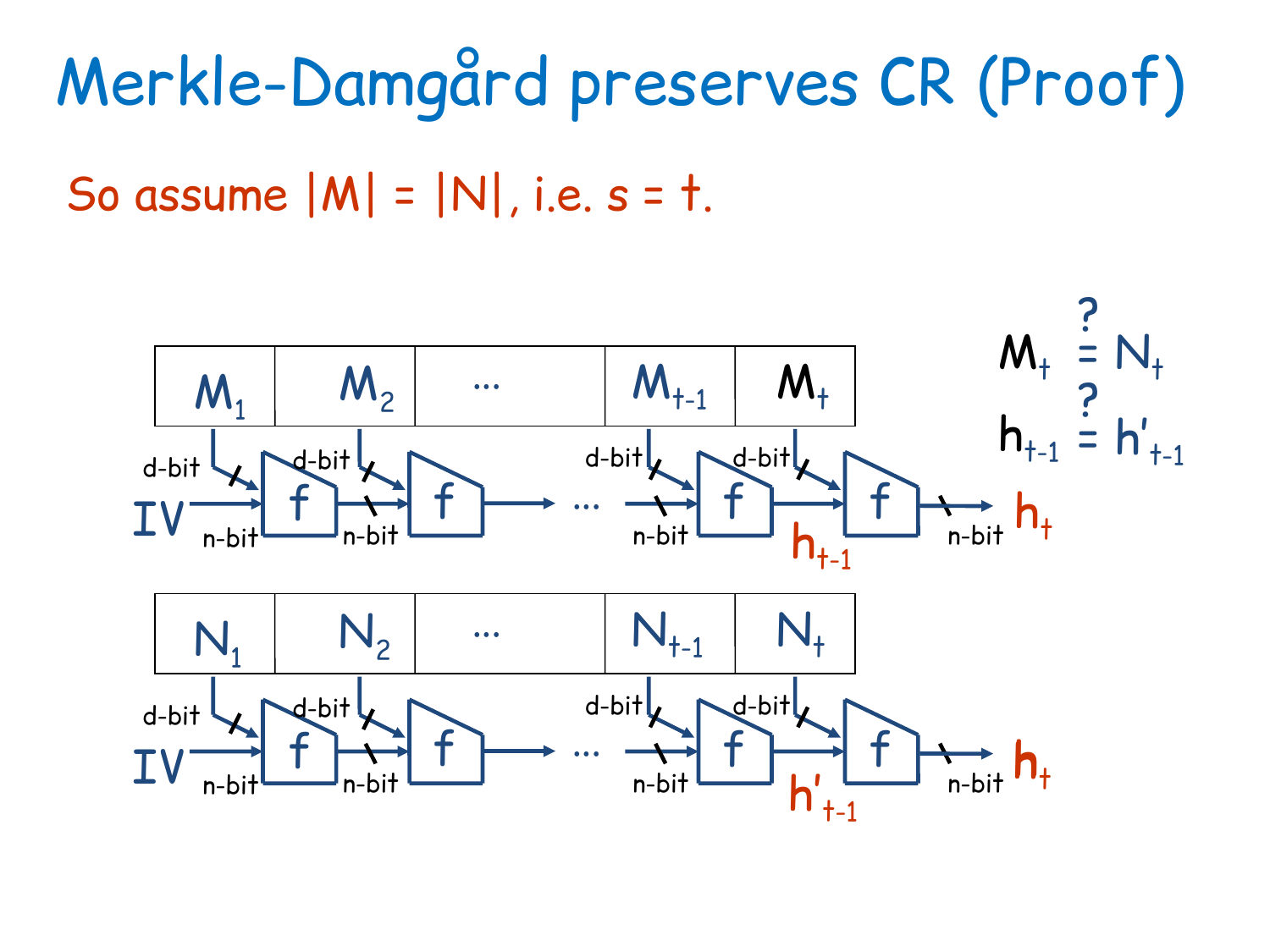

Merkle-Damgård preserves CR (Proof)
So assume |M| = |N|, i.e. s = t.
?

Mt
= Nt
…

Mt-1

Mt
M2
M1
?
ht-1
= h’t-1

d-bit
d-bit
d-bit
d-bit
…

f
f
f
f
ht
IV

ht-1

n-bit
n-bit

n-bit
n-bit
…

Nt-1

Nt
N2
N1

d-bit
d-bit
d-bit
d-bit
…

f
f
f
f
h
ht
IV

h’t-1
n-bit
n-bit
n-bit
n-bit